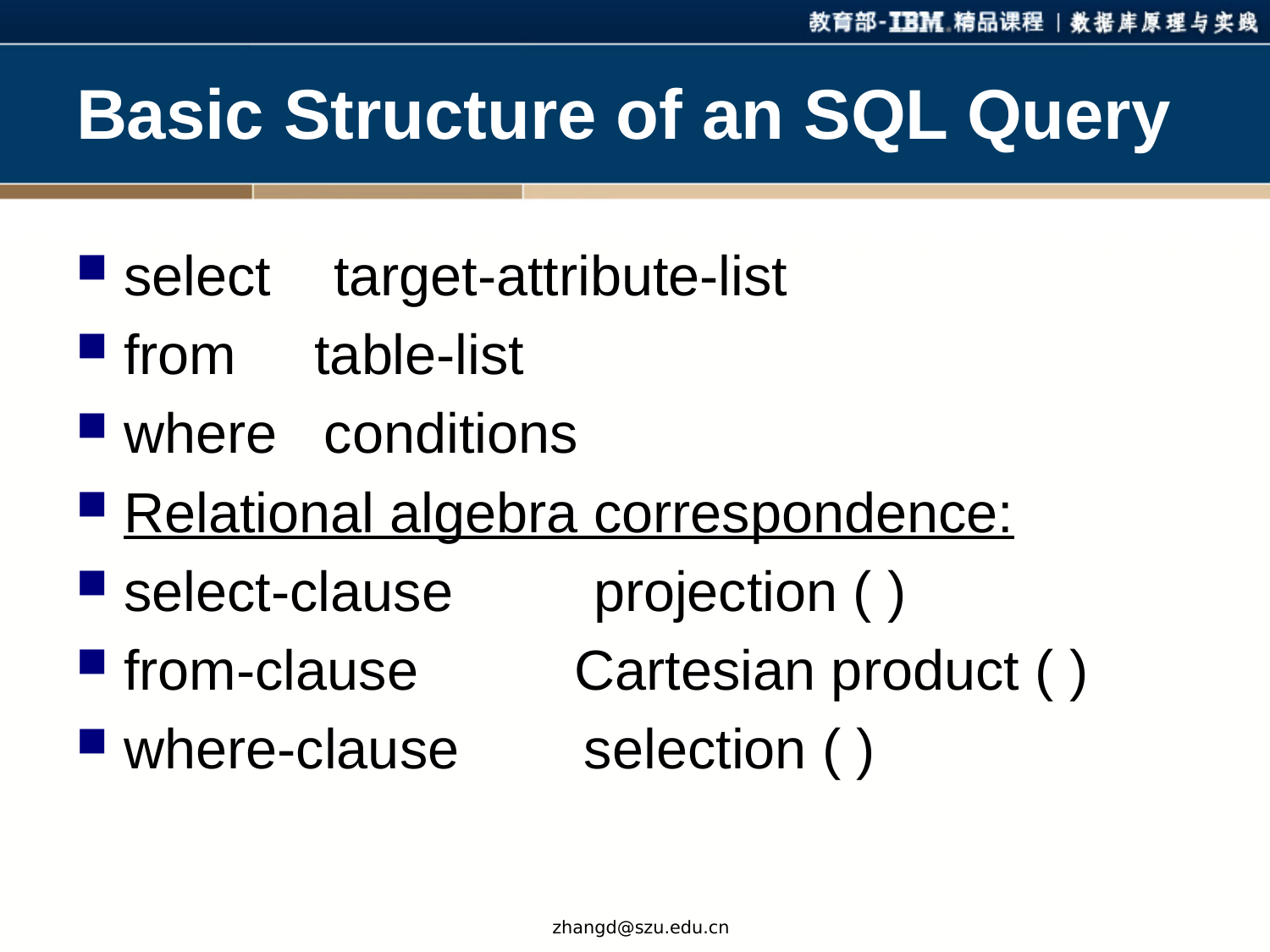

# Basic Structure of an SQL Query
select    target-attribute-list
from     table-list
where   conditions
Relational algebra correspondence:
select-clause         projection ( )
from-clause          Cartesian product ( )
where-clause        selection ( )